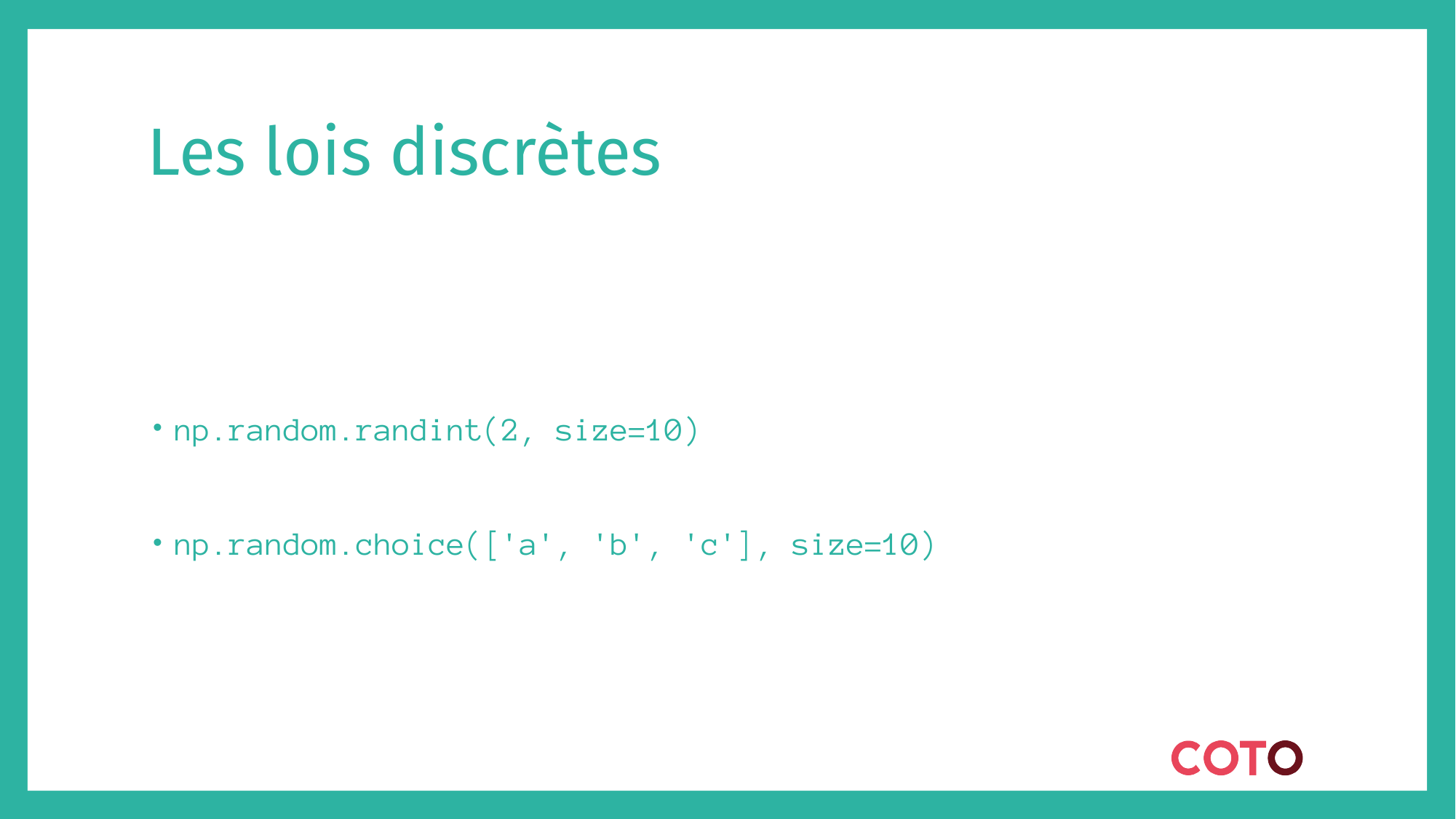

# Les lois discrètes
np.random.randint(2, size=10)

np.random.choice(['a', 'b', 'c'], size=10)